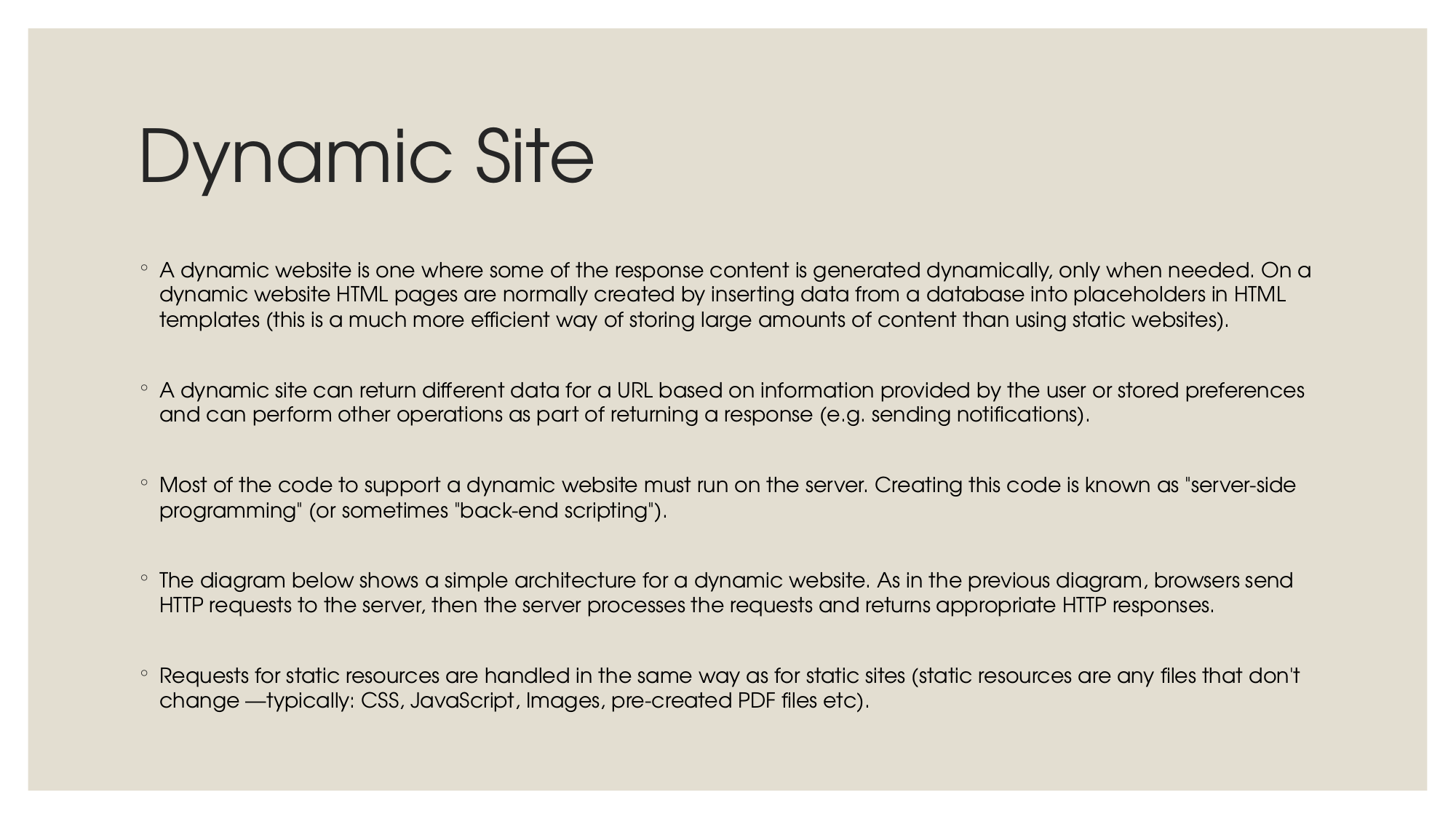

# Dynamic Site
A dynamic website is one where some of the response content is generated dynamically, only when needed. On a dynamic website HTML pages are normally created by inserting data from a database into placeholders in HTML templates (this is a much more efficient way of storing large amounts of content than using static websites).

A dynamic site can return different data for a URL based on information provided by the user or stored preferences and can perform other operations as part of returning a response (e.g. sending notifications).

Most of the code to support a dynamic website must run on the server. Creating this code is known as "server-side programming" (or sometimes "back-end scripting").

The diagram below shows a simple architecture for a dynamic website. As in the previous diagram, browsers send HTTP requests to the server, then the server processes the requests and returns appropriate HTTP responses.

Requests for static resources are handled in the same way as for static sites (static resources are any files that don't change —typically: CSS, JavaScript, Images, pre-created PDF files etc).